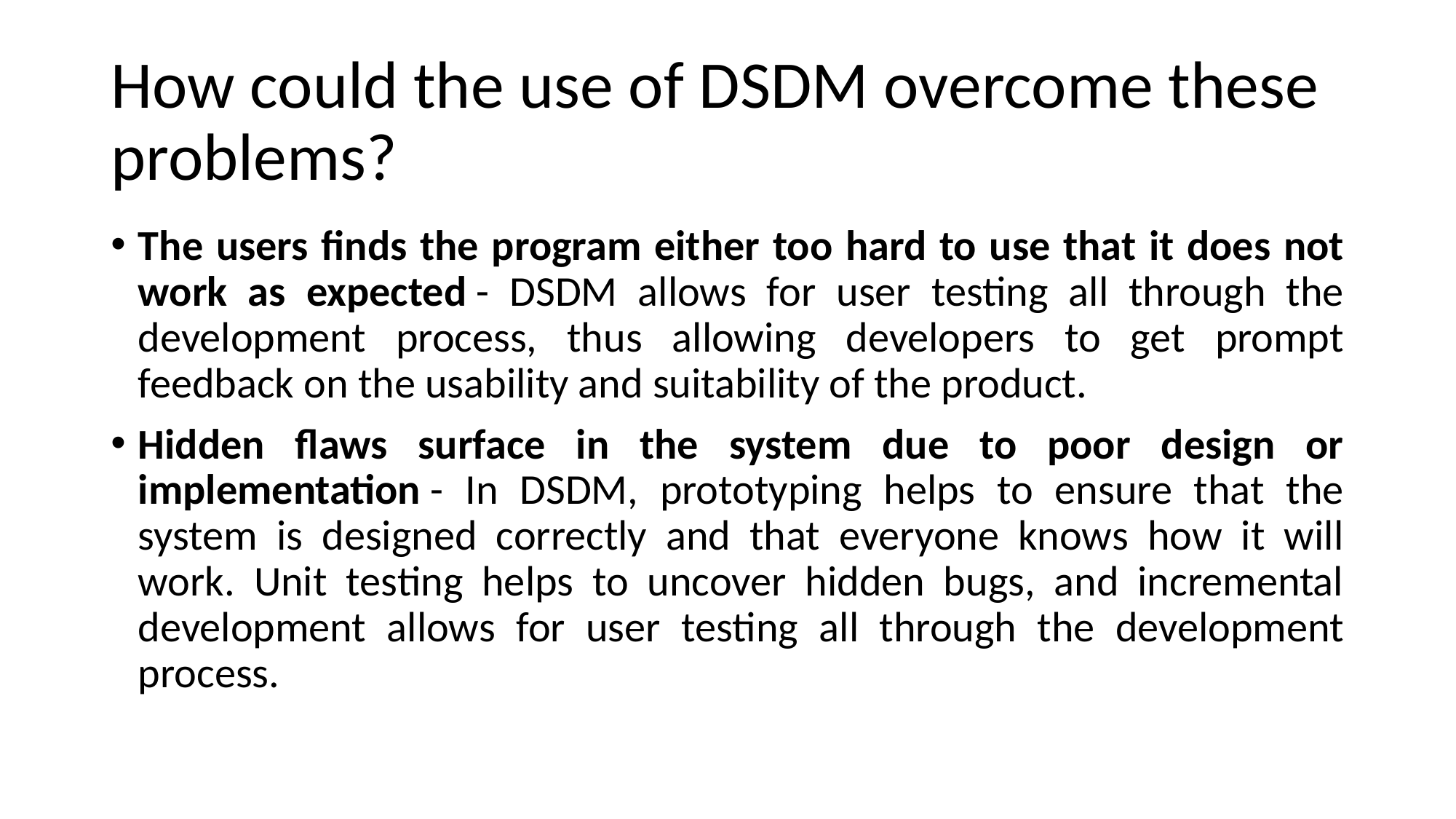

# How could the use of DSDM overcome these problems?
The users finds the program either too hard to use that it does not work as expected - DSDM allows for user testing all through the development process, thus allowing developers to get prompt feedback on the usability and suitability of the product.
Hidden flaws surface in the system due to poor design or implementation - In DSDM, prototyping helps to ensure that the system is designed correctly and that everyone knows how it will work. Unit testing helps to uncover hidden bugs, and incremental development allows for user testing all through the development process.